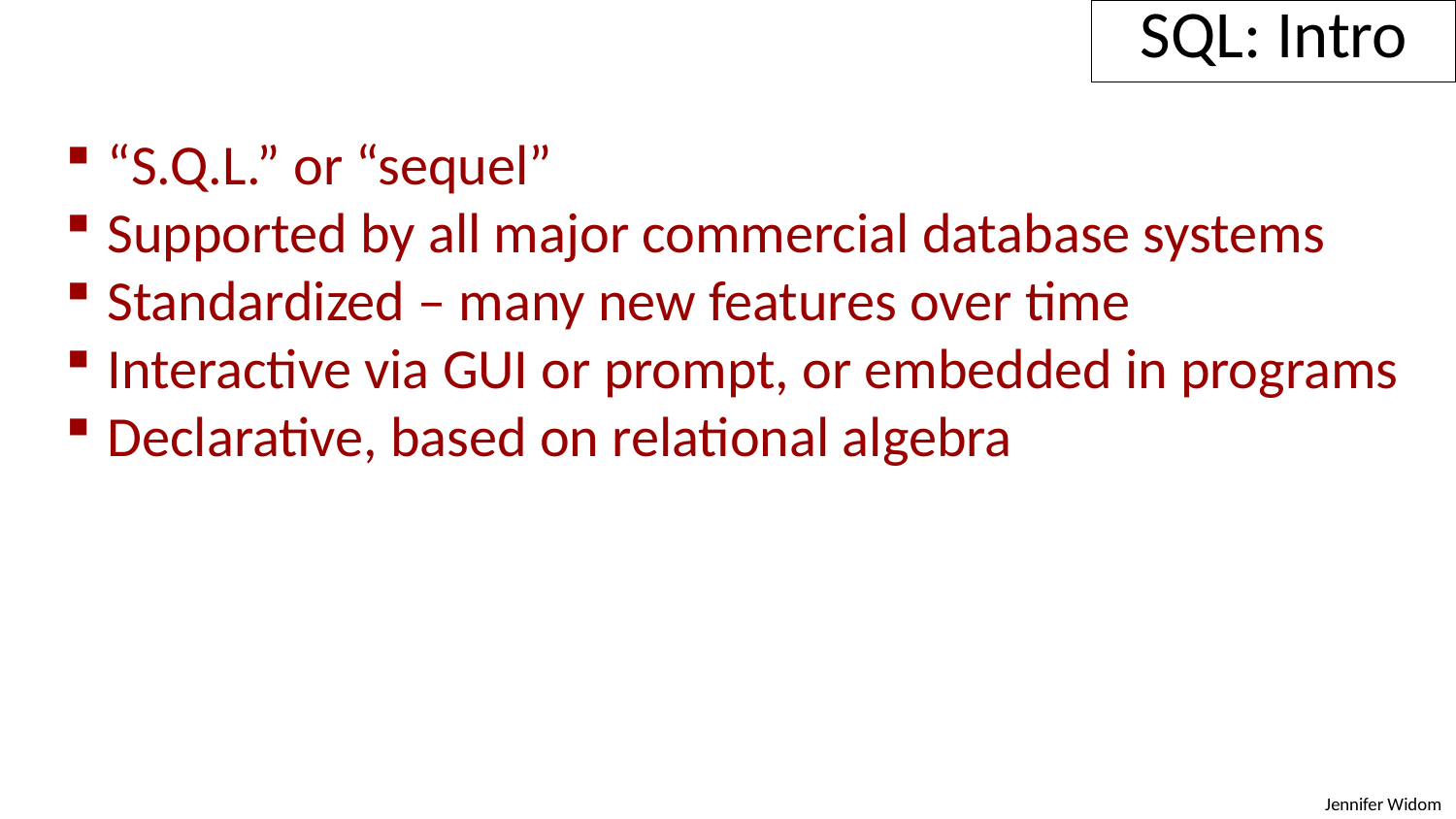

SQL: Intro
 “S.Q.L.” or “sequel”
 Supported by all major commercial database systems
 Standardized – many new features over time
 Interactive via GUI or prompt, or embedded in programs
 Declarative, based on relational algebra